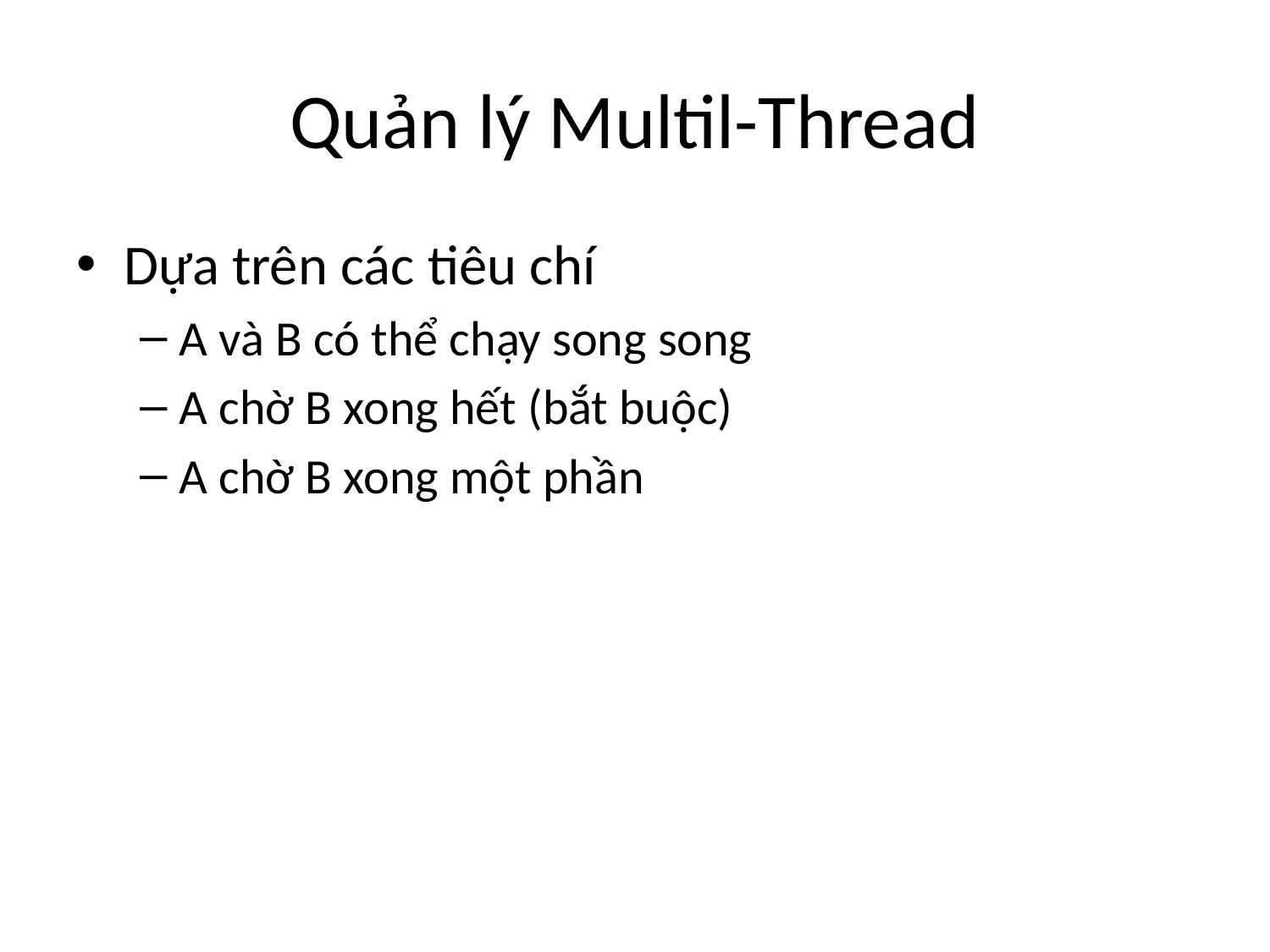

# Quản lý Multil-Thread
Dựa trên các tiêu chí
A và B có thể chạy song song
A chờ B xong hết (bắt buộc)
A chờ B xong một phần